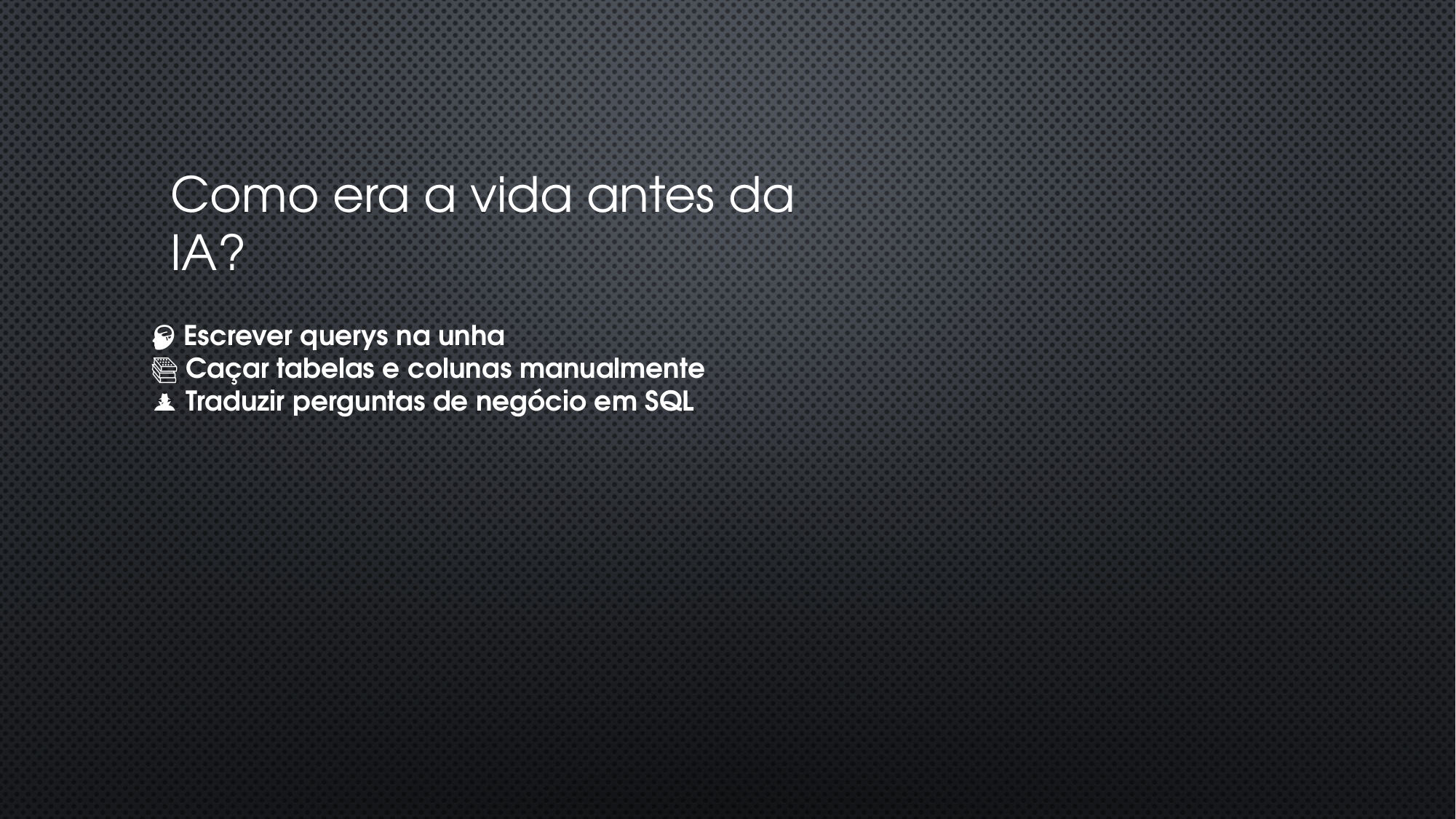

Como era a vida antes da IA?
🧠 Escrever querys na unha
📚 Caçar tabelas e colunas manualmente
🕵️ Traduzir perguntas de negócio em SQL